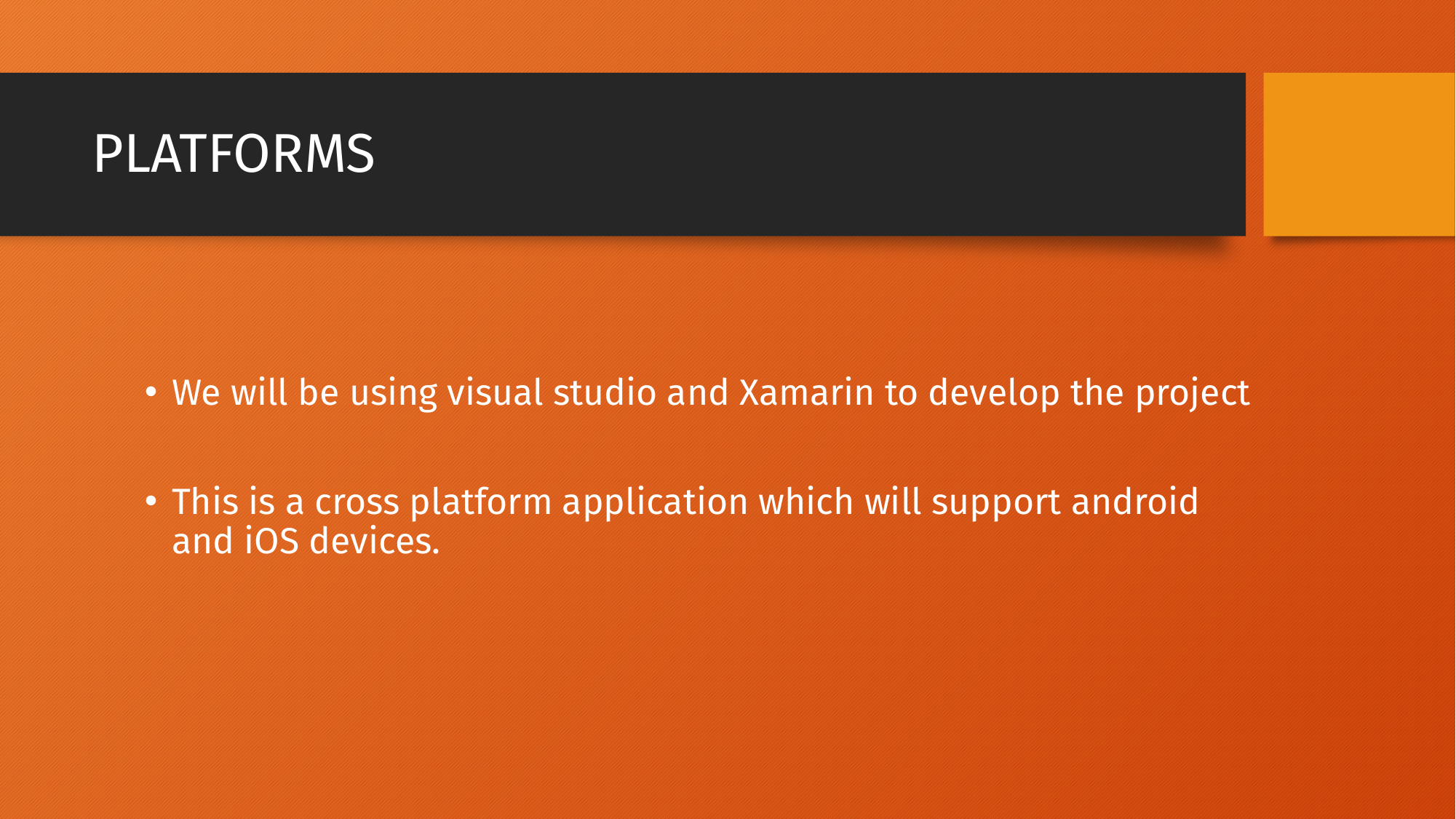

# PLATFORMS
We will be using visual studio and Xamarin to develop the project

This is a cross platform application which will support android and iOS devices.